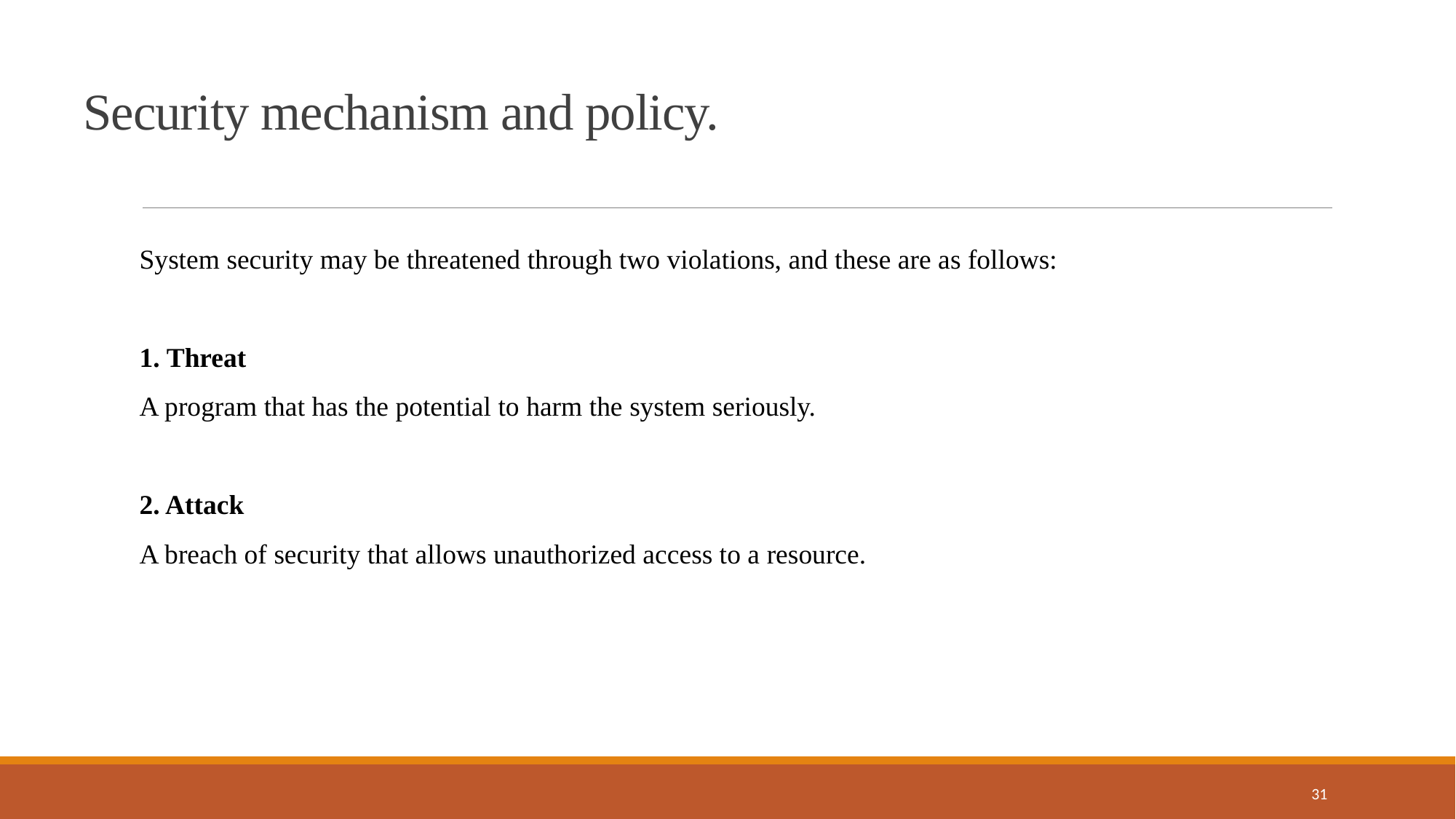

Security mechanism and policy.
System security may be threatened through two violations, and these are as follows:

1. Threat
A program that has the potential to harm the system seriously.

2. Attack
A breach of security that allows unauthorized access to a resource.

31